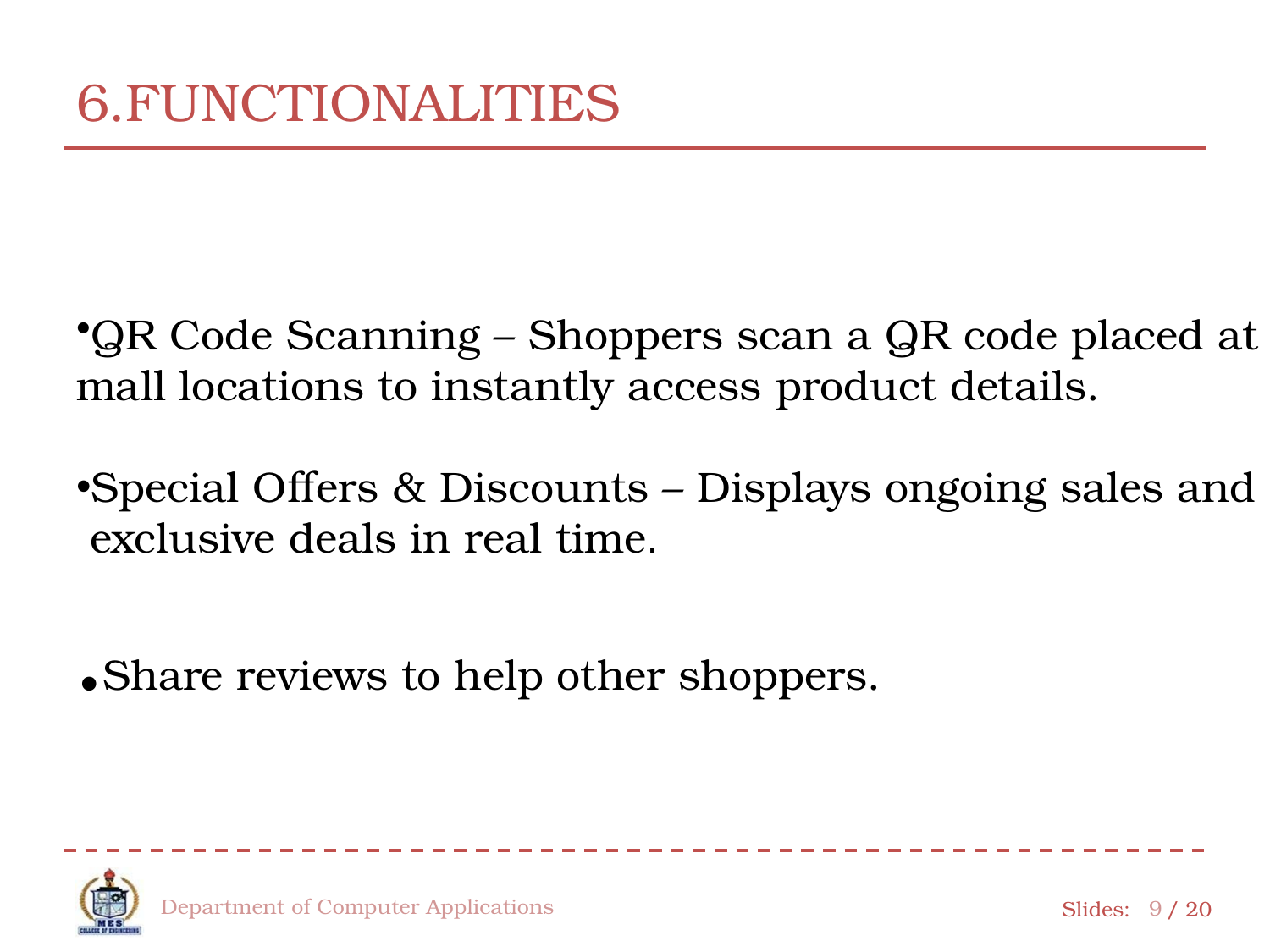

# 6.FUNCTIONALITIES
QR Code Scanning – Shoppers scan a QR code placed at
mall locations to instantly access product details.

Special Offers & Discounts – Displays ongoing sales and
 exclusive deals in real time.

.Share reviews to help other shoppers.
Department of Computer Applications
9